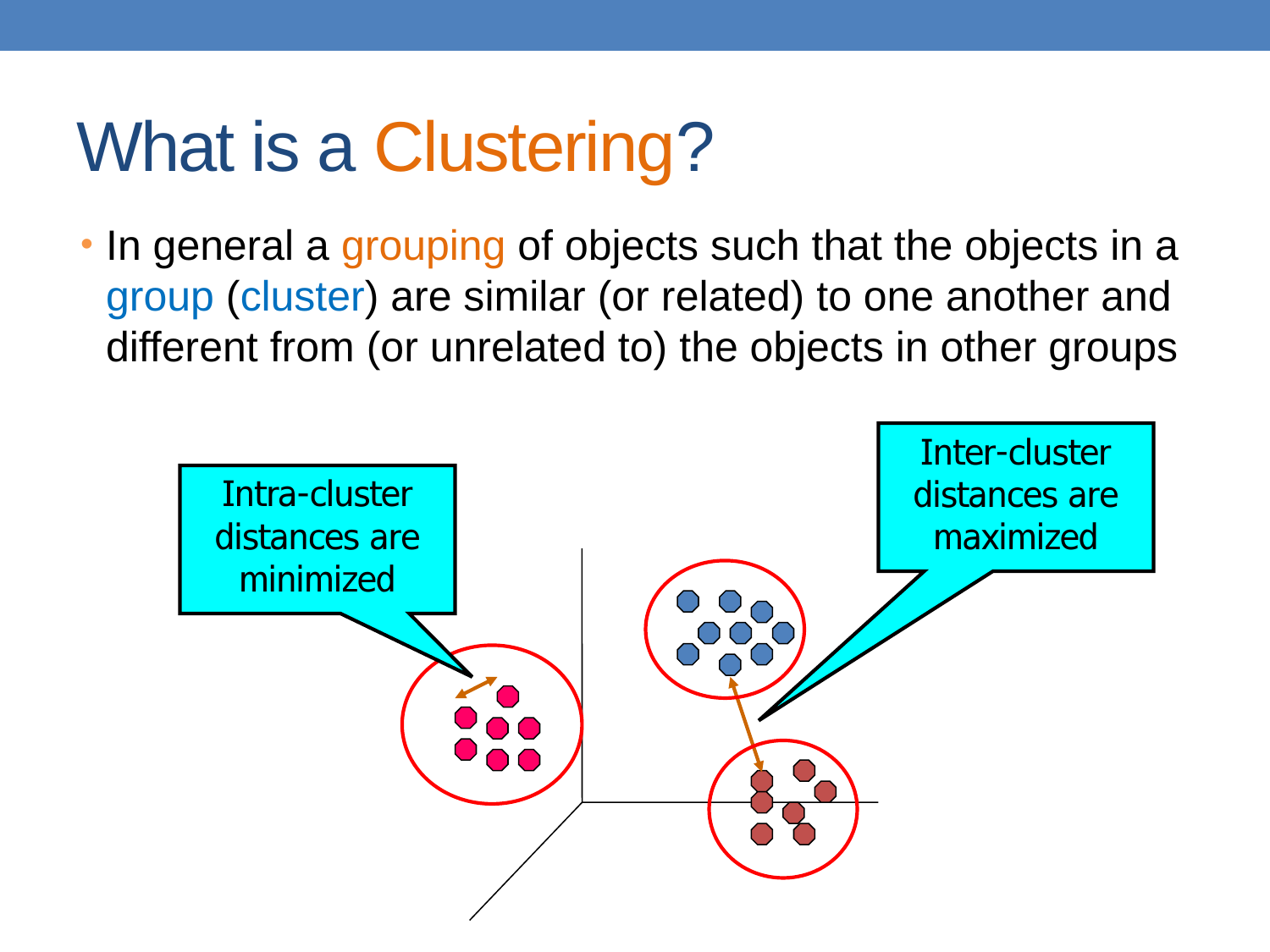

# What is a Clustering?
In general a grouping of objects such that the objects in a group (cluster) are similar (or related) to one another and different from (or unrelated to) the objects in other groups
Inter-cluster distances are maximized

Intra-cluster distances are minimized